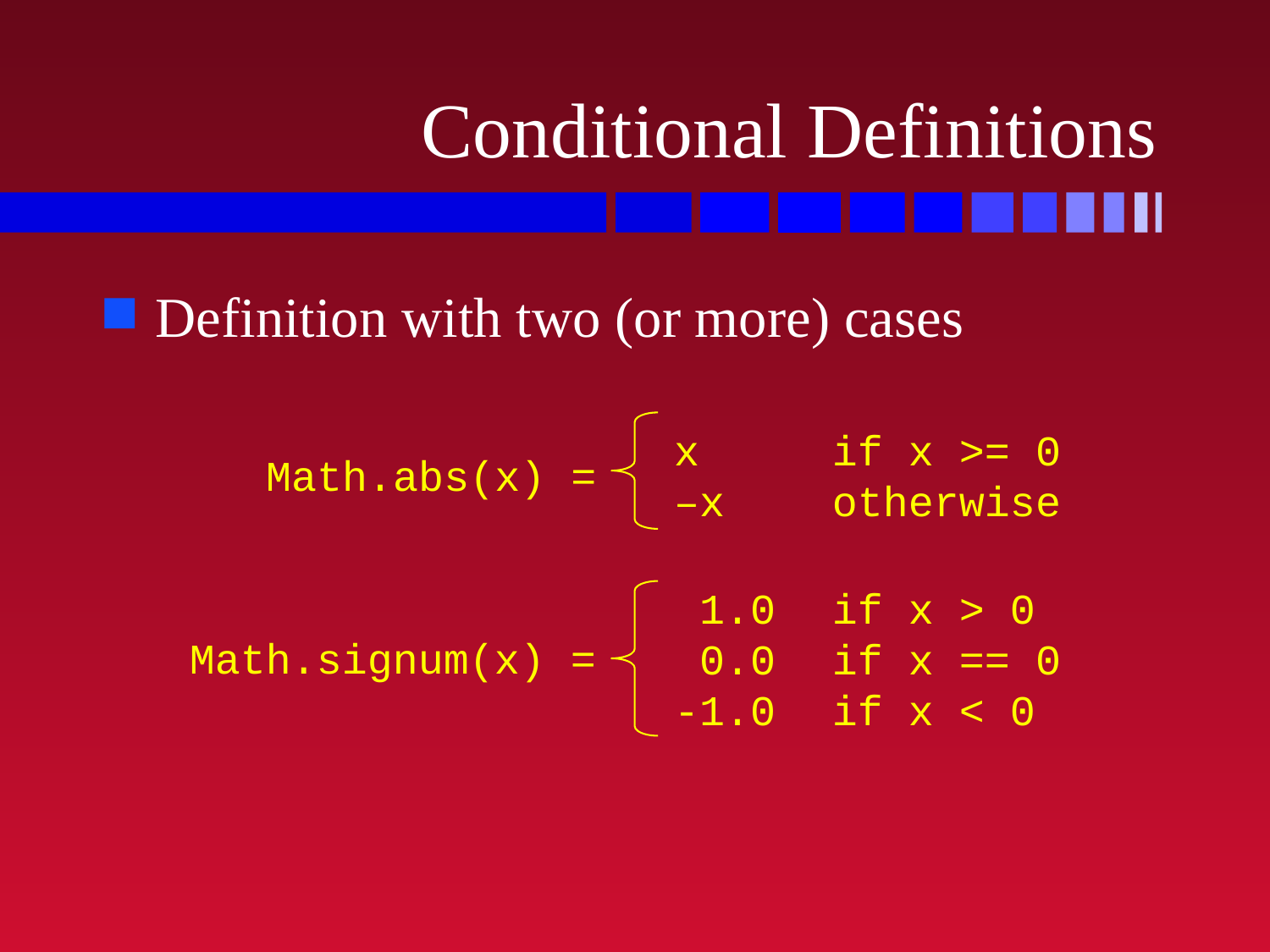

# Conditional Definitions
Definition with two (or more) cases

x	if x >= 0
–x	otherwise
Math.abs(x) =
 1.0	if x > 0
 0.0	if x == 0
-1.0	if x < 0

Math.signum(x) =